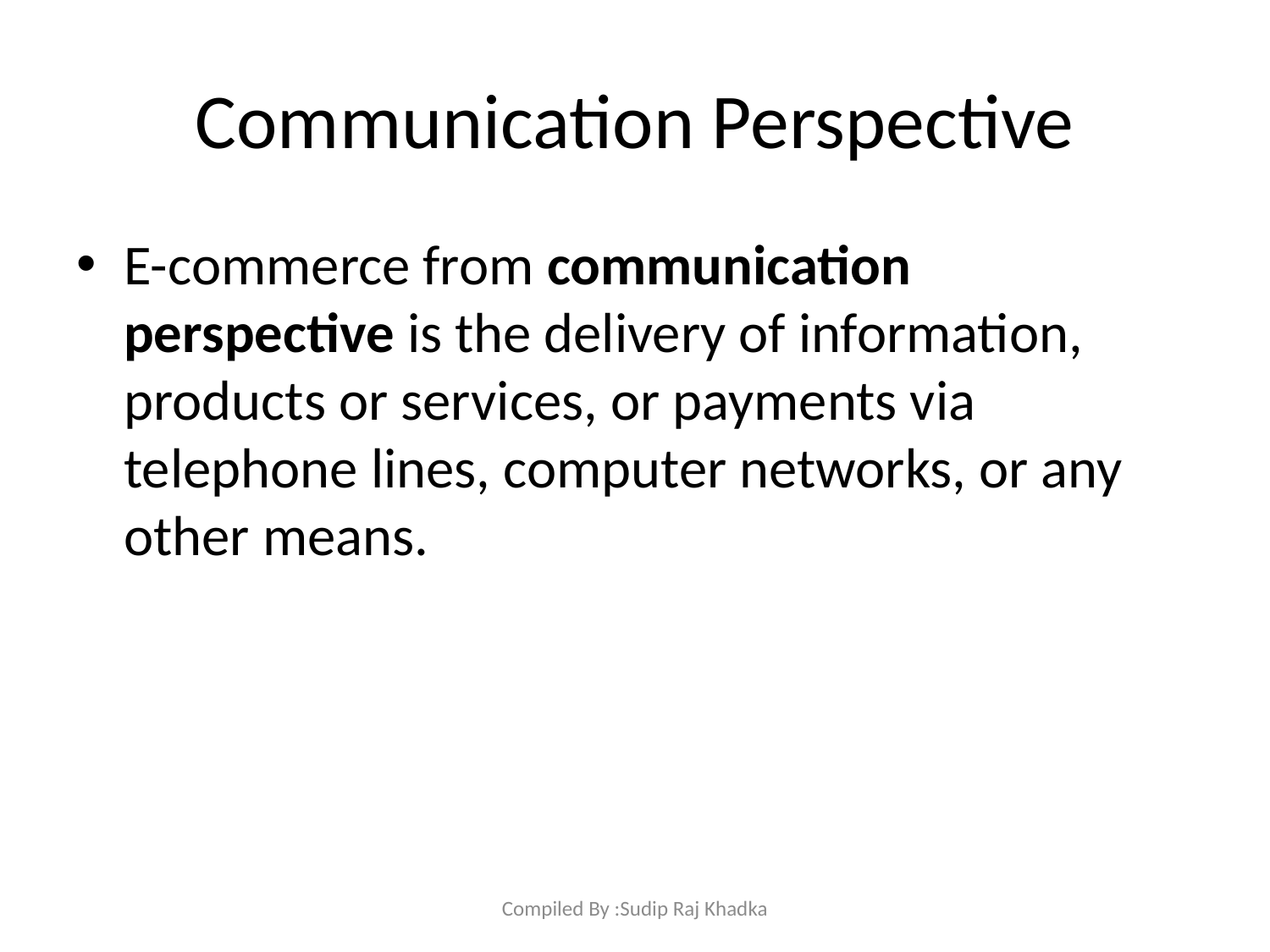

# Communication Perspective
E-commerce from communication perspective is the delivery of information, products or services, or payments via telephone lines, computer networks, or any other means.
Compiled By :Sudip Raj Khadka